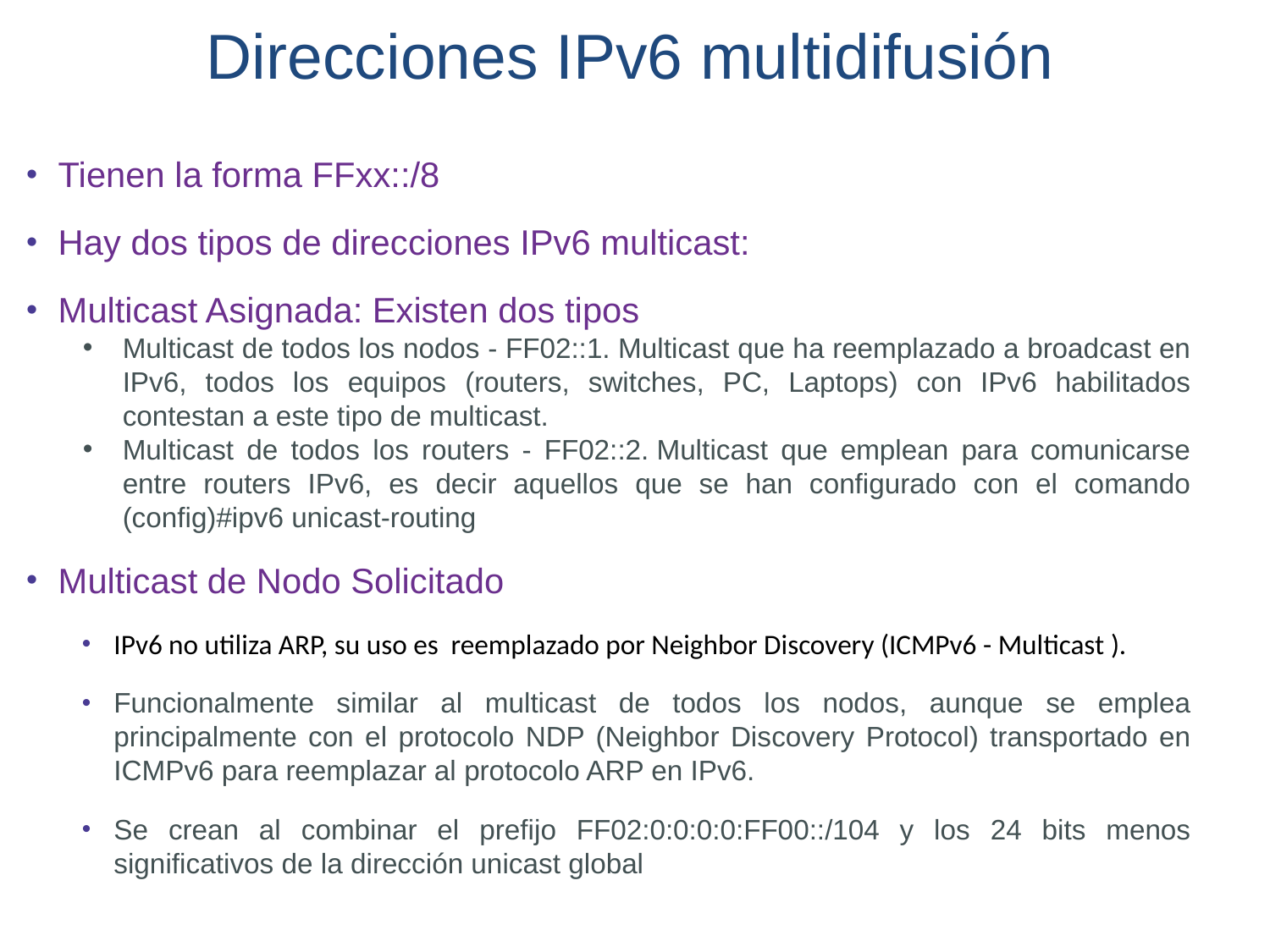

# Direcciones IPv6 multidifusión
Tienen la forma FFxx::/8
Hay dos tipos de direcciones IPv6 multicast:
Multicast Asignada: Existen dos tipos
Multicast de todos los nodos - FF02::1. Multicast que ha reemplazado a broadcast en IPv6, todos los equipos (routers, switches, PC, Laptops) con IPv6 habilitados contestan a este tipo de multicast.
Multicast de todos los routers - FF02::2. Multicast que emplean para comunicarse entre routers IPv6, es decir aquellos que se han configurado con el comando (config)#ipv6 unicast-routing
Multicast de Nodo Solicitado
IPv6 no utiliza ARP, su uso es  reemplazado por Neighbor Discovery (ICMPv6 - Multicast ).
Funcionalmente similar al multicast de todos los nodos, aunque se emplea principalmente con el protocolo NDP (Neighbor Discovery Protocol) transportado en ICMPv6 para reemplazar al protocolo ARP en IPv6.
Se crean al combinar el prefijo FF02:0:0:0:0:FF00::/104 y los 24 bits menos significativos de la dirección unicast global

.